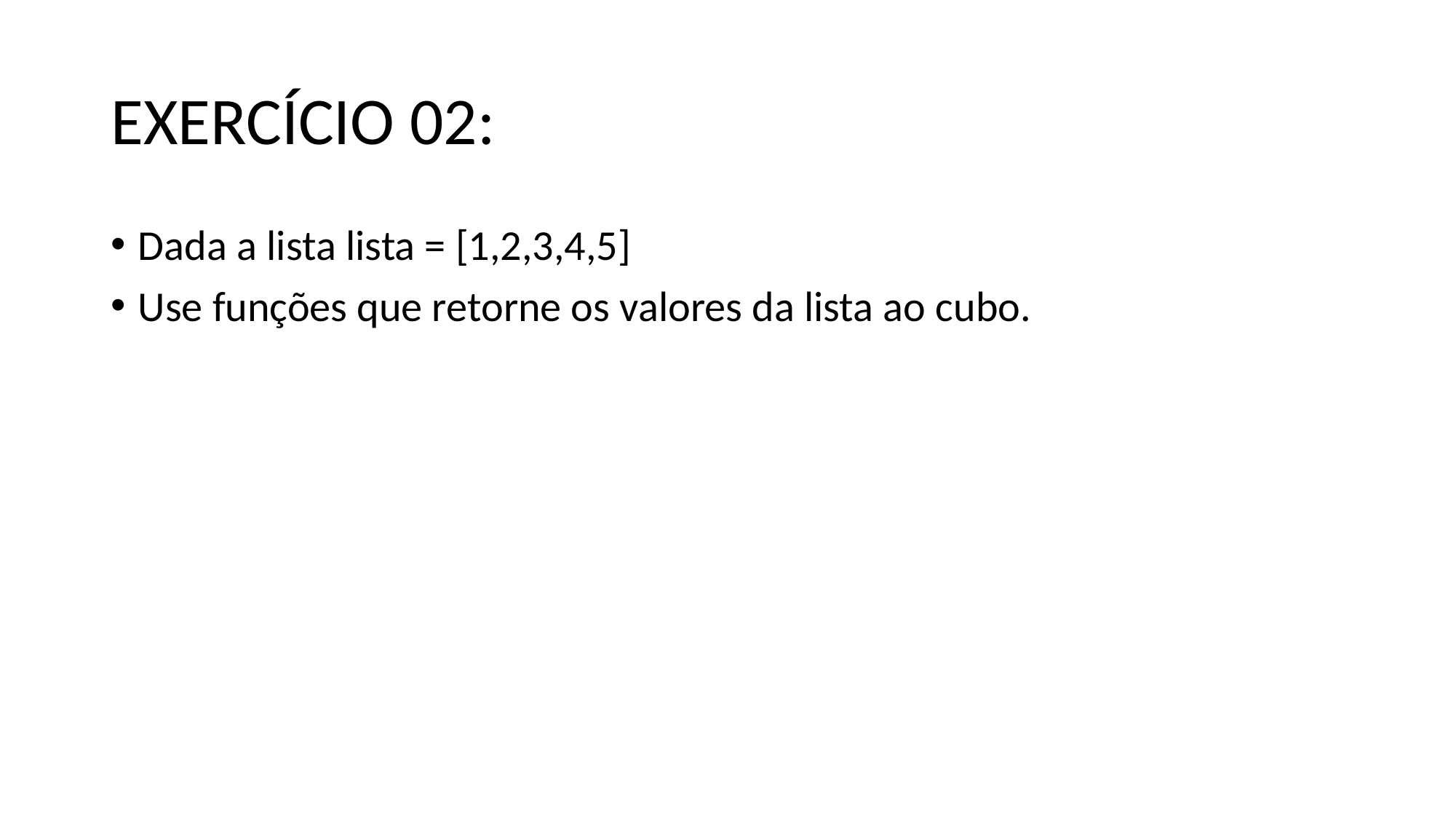

# EXERCÍCIO 02:
Dada a lista lista = [1,2,3,4,5]
Use funções que retorne os valores da lista ao cubo.